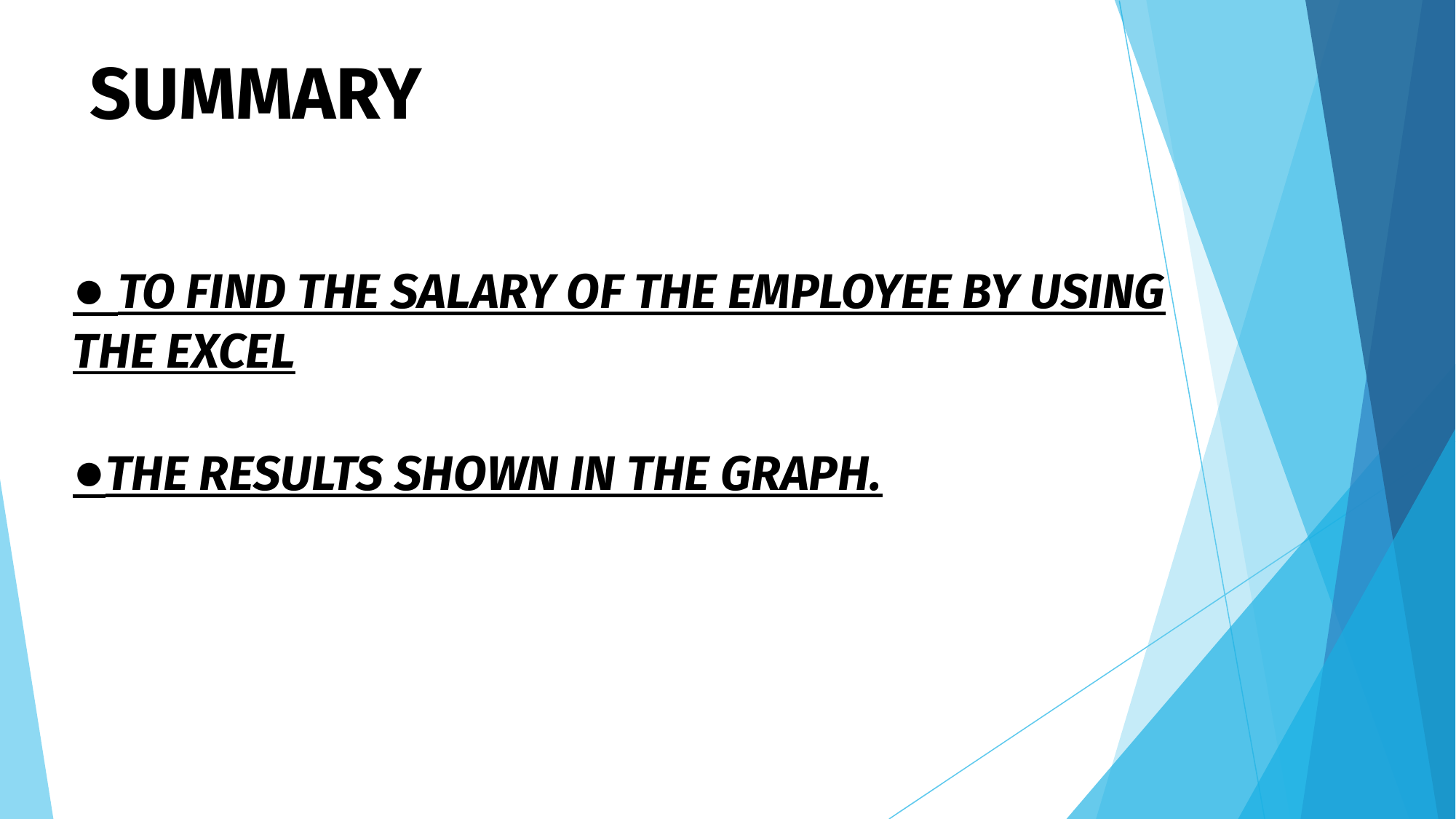

# SUMMARY

● TO FIND THE SALARY OF THE EMPLOYEE BY USING THE EXCEL

●THE RESULTS SHOWN IN THE GRAPH.